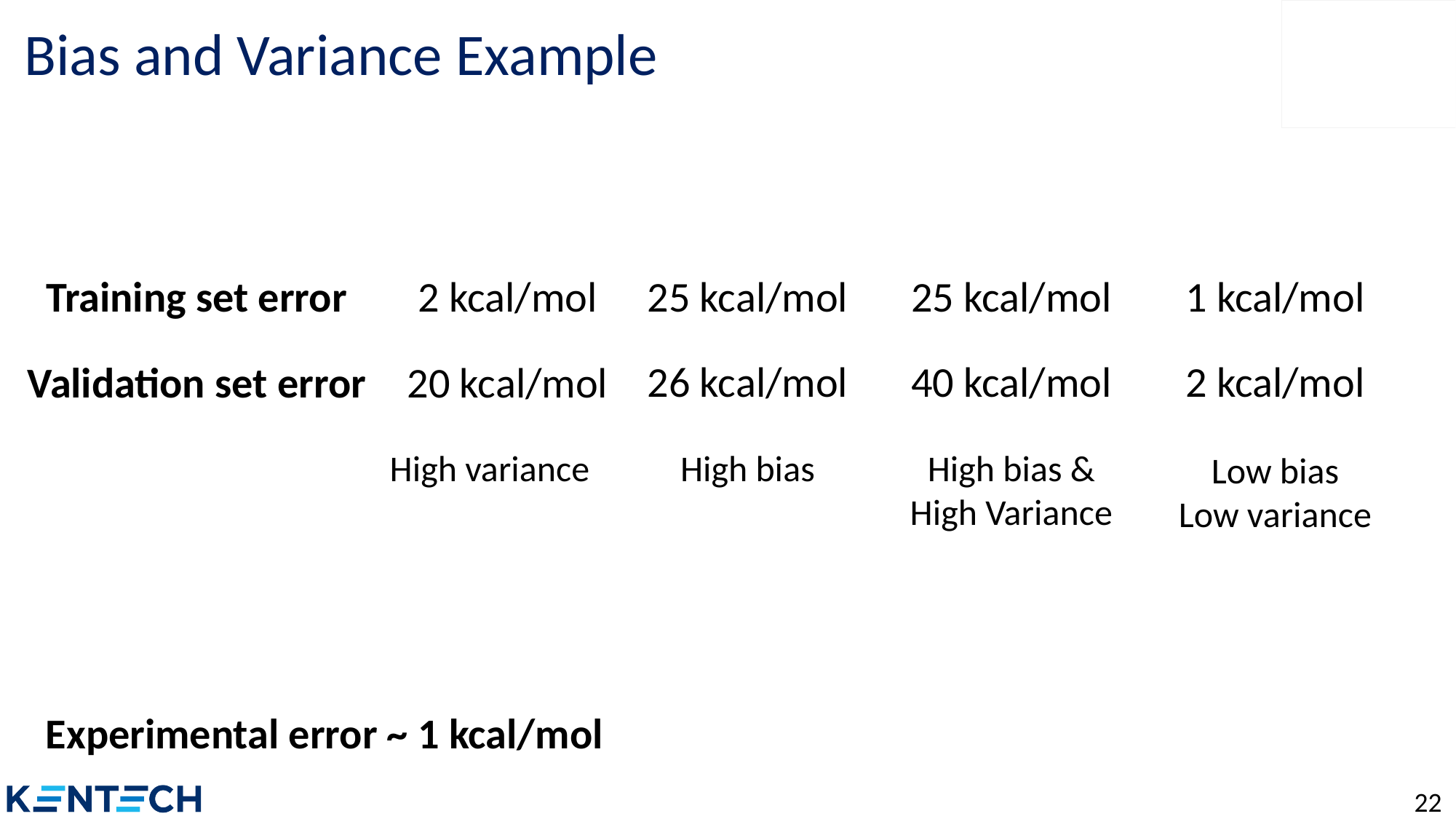

# Bias and Variance Example
Training set error
2 kcal/mol
25 kcal/mol
25 kcal/mol
1 kcal/mol
26 kcal/mol
40 kcal/mol
2 kcal/mol
Validation set error
20 kcal/mol
High bias
High variance
High bias &
High Variance
Low bias
Low variance
Experimental error ~ 1 kcal/mol
22